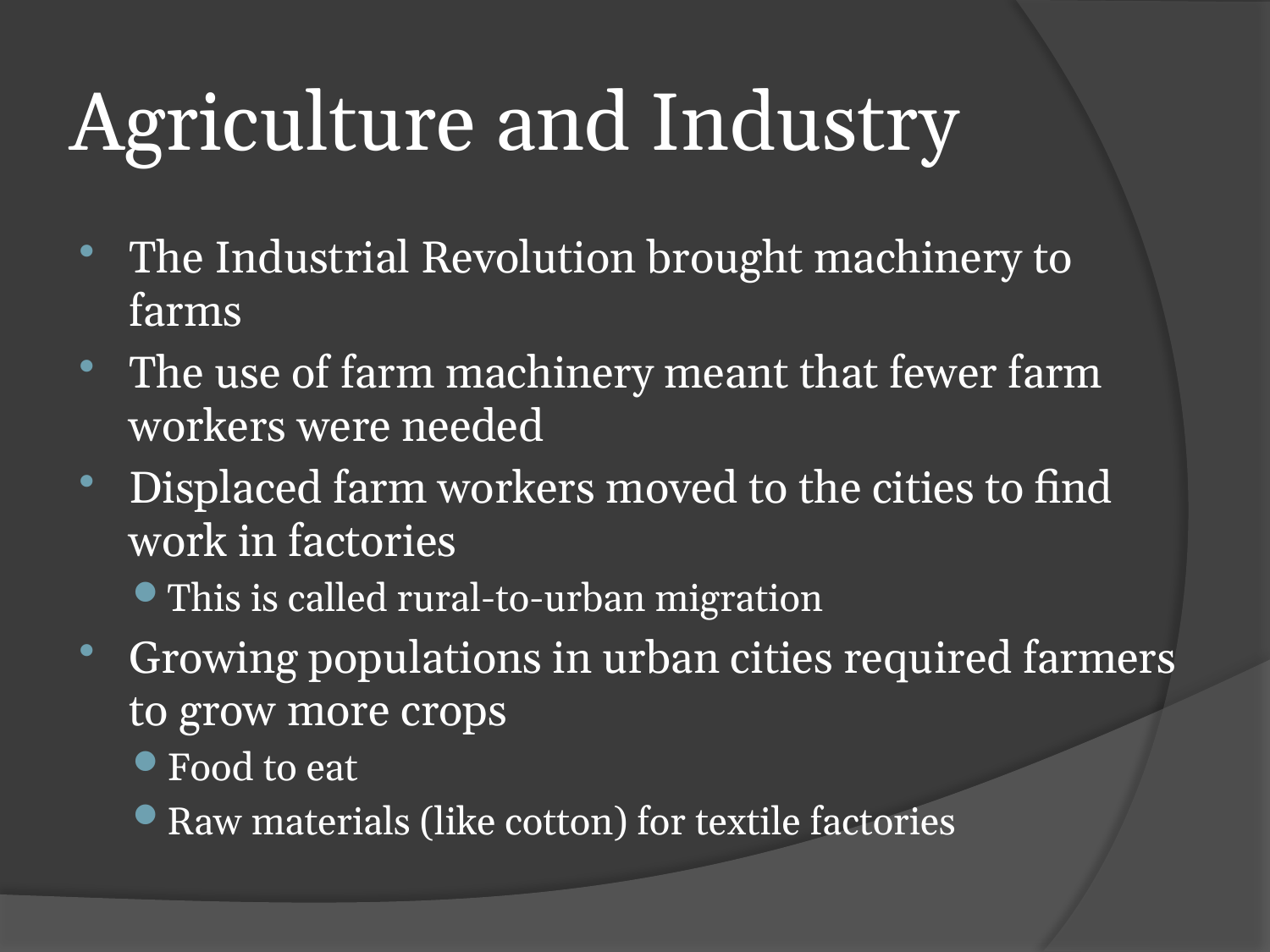

# Agriculture and Industry
The Industrial Revolution brought machinery to farms
The use of farm machinery meant that fewer farm workers were needed
Displaced farm workers moved to the cities to find work in factories
This is called rural-to-urban migration
Growing populations in urban cities required farmers to grow more crops
Food to eat
Raw materials (like cotton) for textile factories